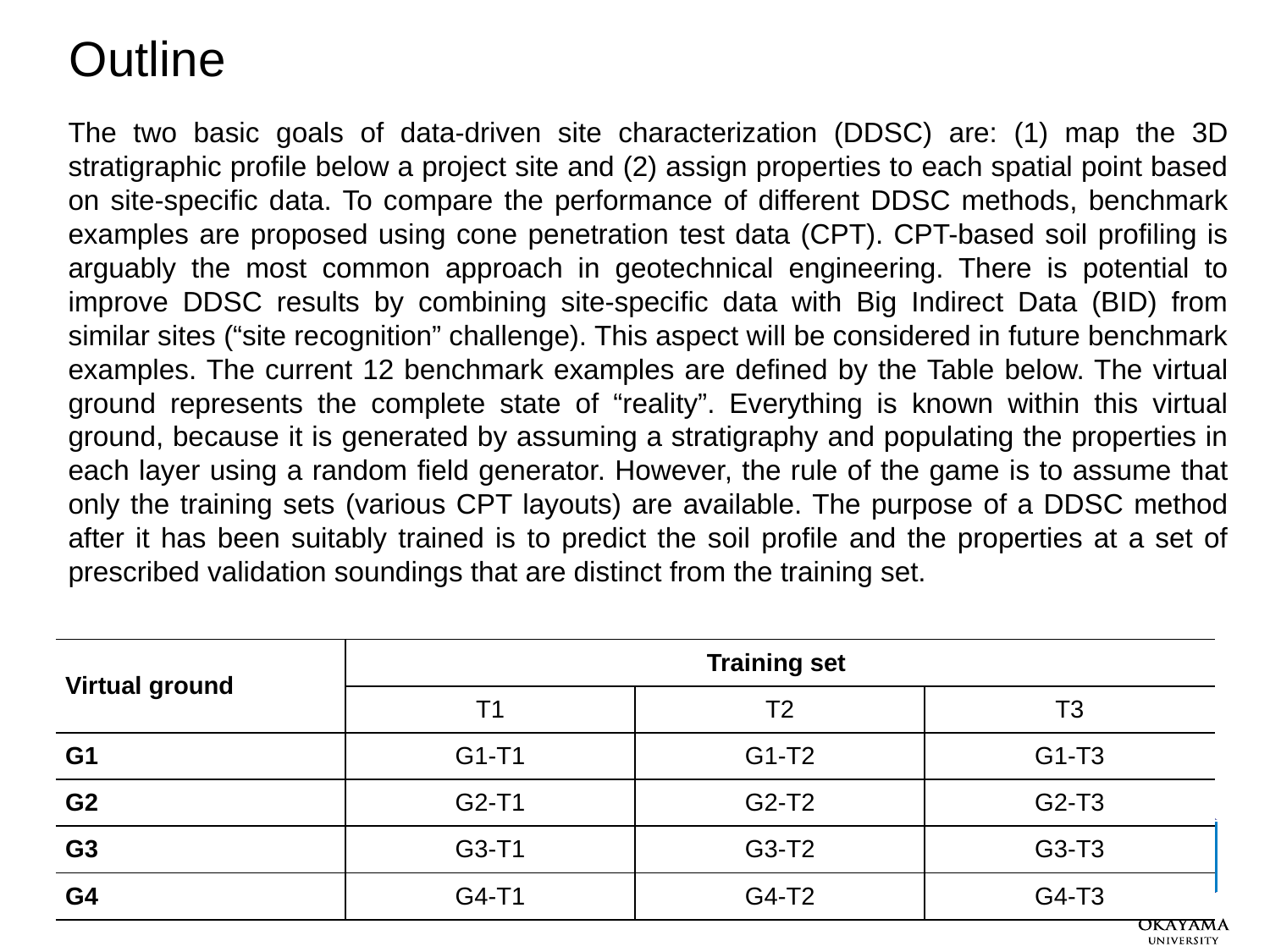

# Outline
The two basic goals of data-driven site characterization (DDSC) are: (1) map the 3D stratigraphic profile below a project site and (2) assign properties to each spatial point based on site-specific data. To compare the performance of different DDSC methods, benchmark examples are proposed using cone penetration test data (CPT). CPT-based soil profiling is arguably the most common approach in geotechnical engineering. There is potential to improve DDSC results by combining site-specific data with Big Indirect Data (BID) from similar sites (“site recognition” challenge). This aspect will be considered in future benchmark examples. The current 12 benchmark examples are defined by the Table below. The virtual ground represents the complete state of “reality”. Everything is known within this virtual ground, because it is generated by assuming a stratigraphy and populating the properties in each layer using a random field generator. However, the rule of the game is to assume that only the training sets (various CPT layouts) are available. The purpose of a DDSC method after it has been suitably trained is to predict the soil profile and the properties at a set of prescribed validation soundings that are distinct from the training set.
| Virtual ground | Training set |  |  |
| --- | --- | --- | --- |
|  | T1 | T2 | T3 |
| G1 | G1-T1 | G1-T2 | G1-T3 |
| G2 | G2-T1 | G2-T2 | G2-T3 |
| G3 | G3-T1 | G3-T2 | G3-T3 |
| G4 | G4-T1 | G4-T2 | G4-T3 |